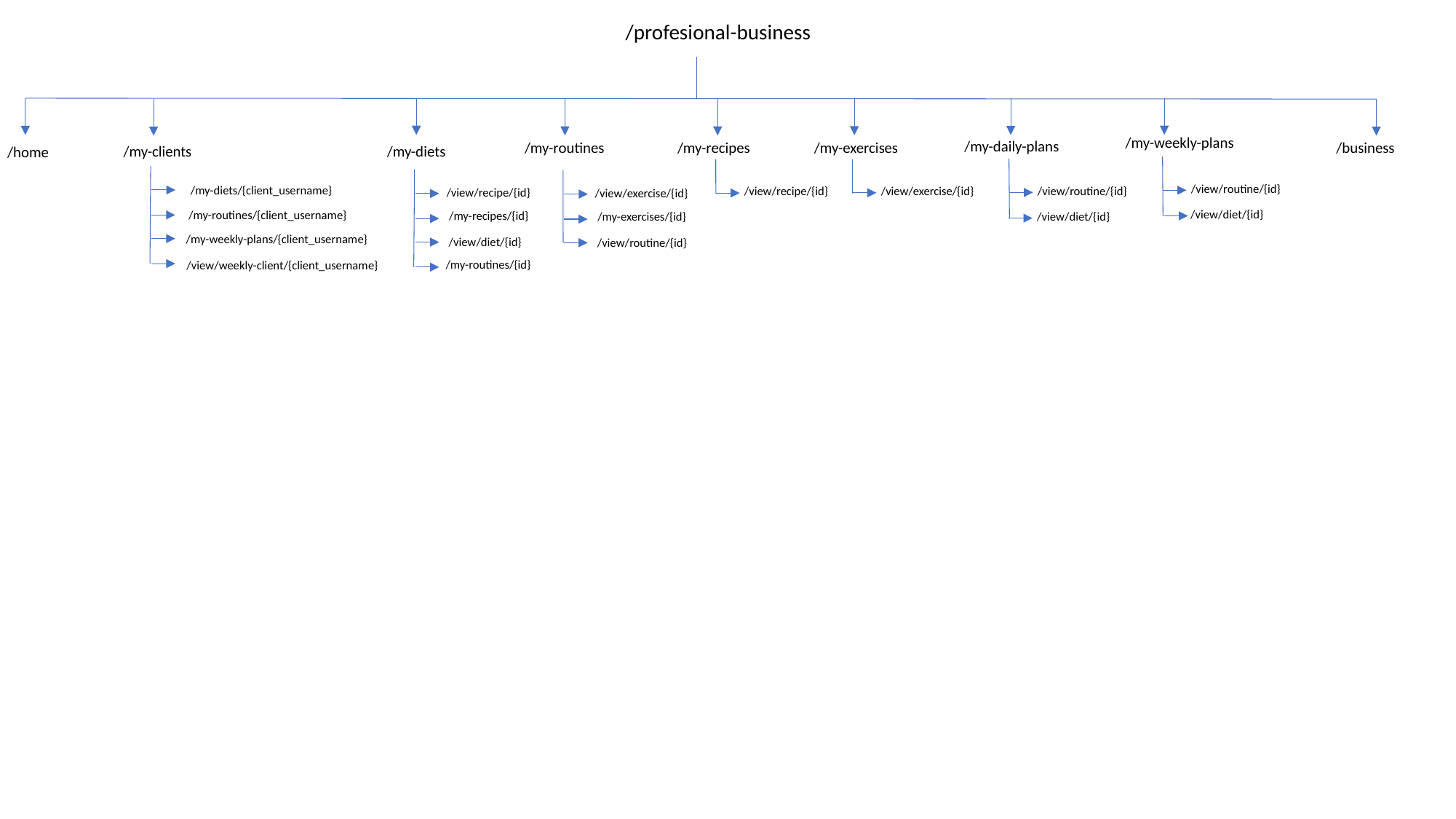

/profesional-business
/my-weekly-plans
/my-daily-plans
/my-exercises
/my-routines
/my-recipes
/business
/my-diets
/my-clients
/home
/view/routine/{id}
/my-diets/{client_username}
/view/routine/{id}
/view/exercise/{id}
/view/recipe/{id}
/view/recipe/{id}
/view/exercise/{id}
/view/diet/{id}
/my-routines/{client_username}
/my-recipes/{id}
/my-exercises/{id}
/view/diet/{id}
/my-weekly-plans/{client_username}
/view/diet/{id}
/view/routine/{id}
/my-routines/{id}
/view/weekly-client/{client_username}